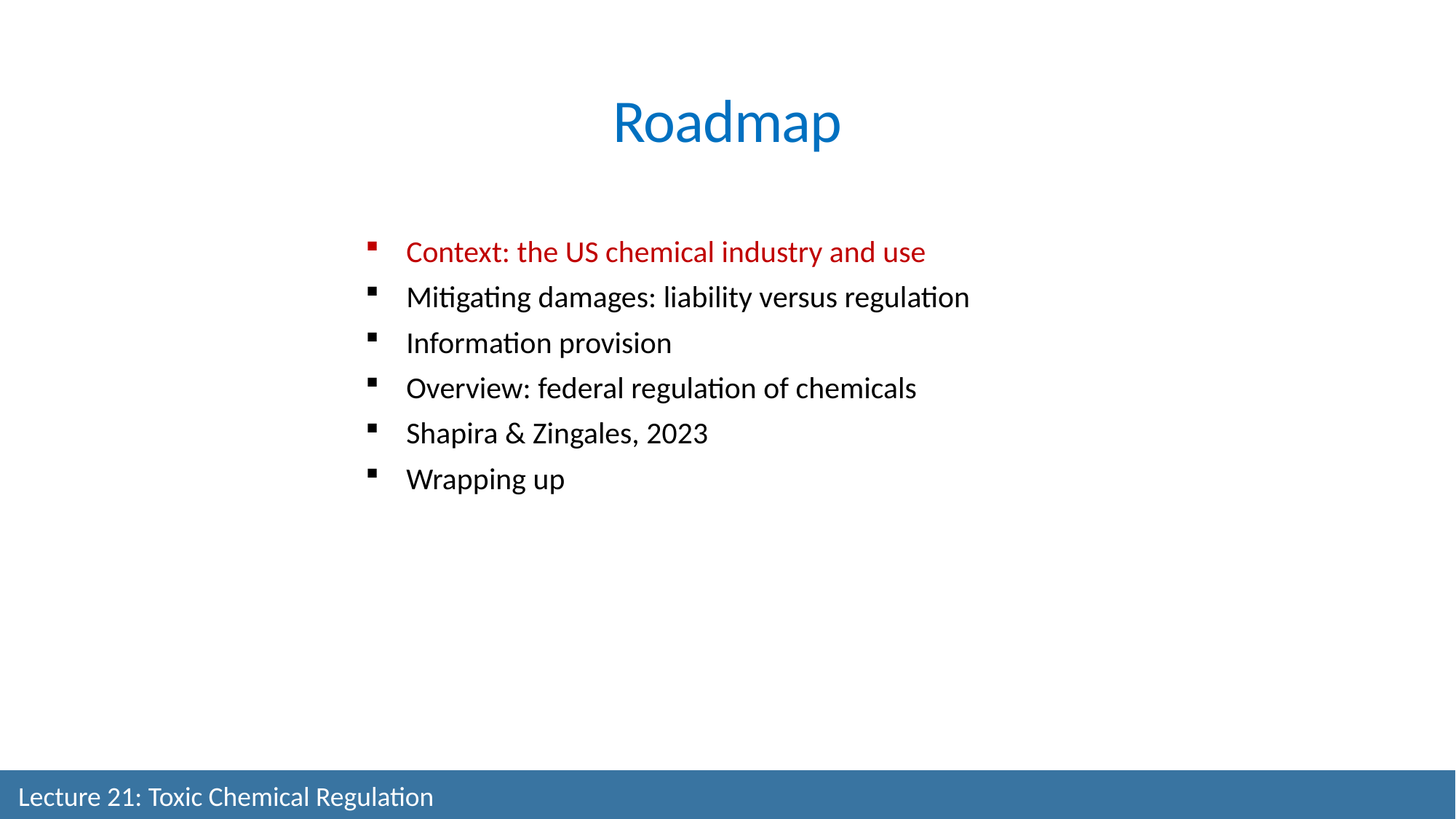

Roadmap
Context: the US chemical industry and use
Mitigating damages: liability versus regulation
Information provision
Overview: federal regulation of chemicals
Shapira & Zingales, 2023
Wrapping up